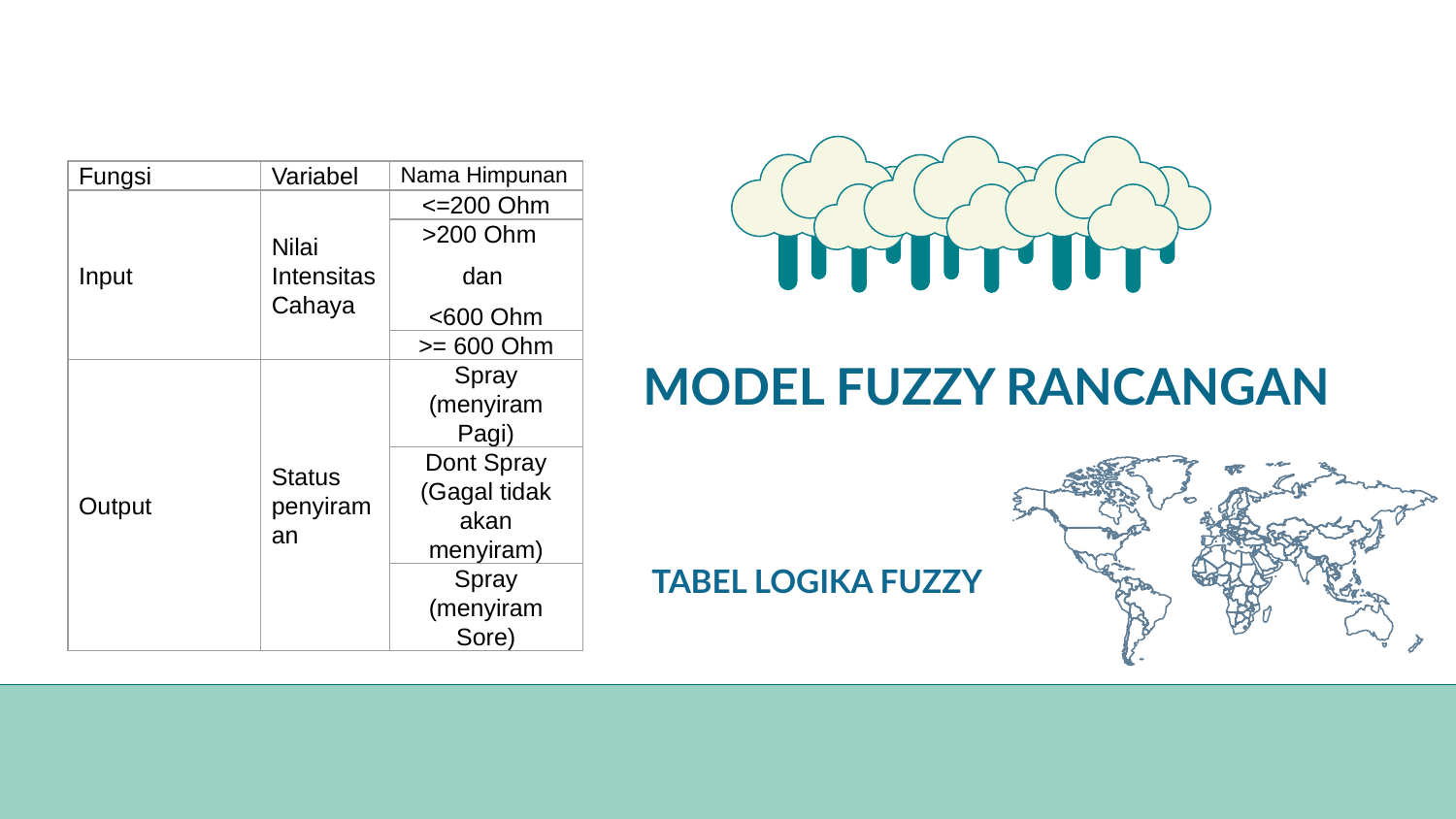

| Fungsi | Variabel | Nama Himpunan |
| --- | --- | --- |
| Input | Nilai Intensitas Cahaya | <=200 Ohm |
|  |  | >200 Ohm dan <600 Ohm |
|  |  | >= 600 Ohm |
| Output | Status penyiraman | Spray (menyiram Pagi) |
|  |  | Dont Spray (Gagal tidak akan menyiram) |
|  |  | Spray (menyiram Sore) |
# MODEL FUZZY RANCANGAN

TABEL LOGIKA FUZZY